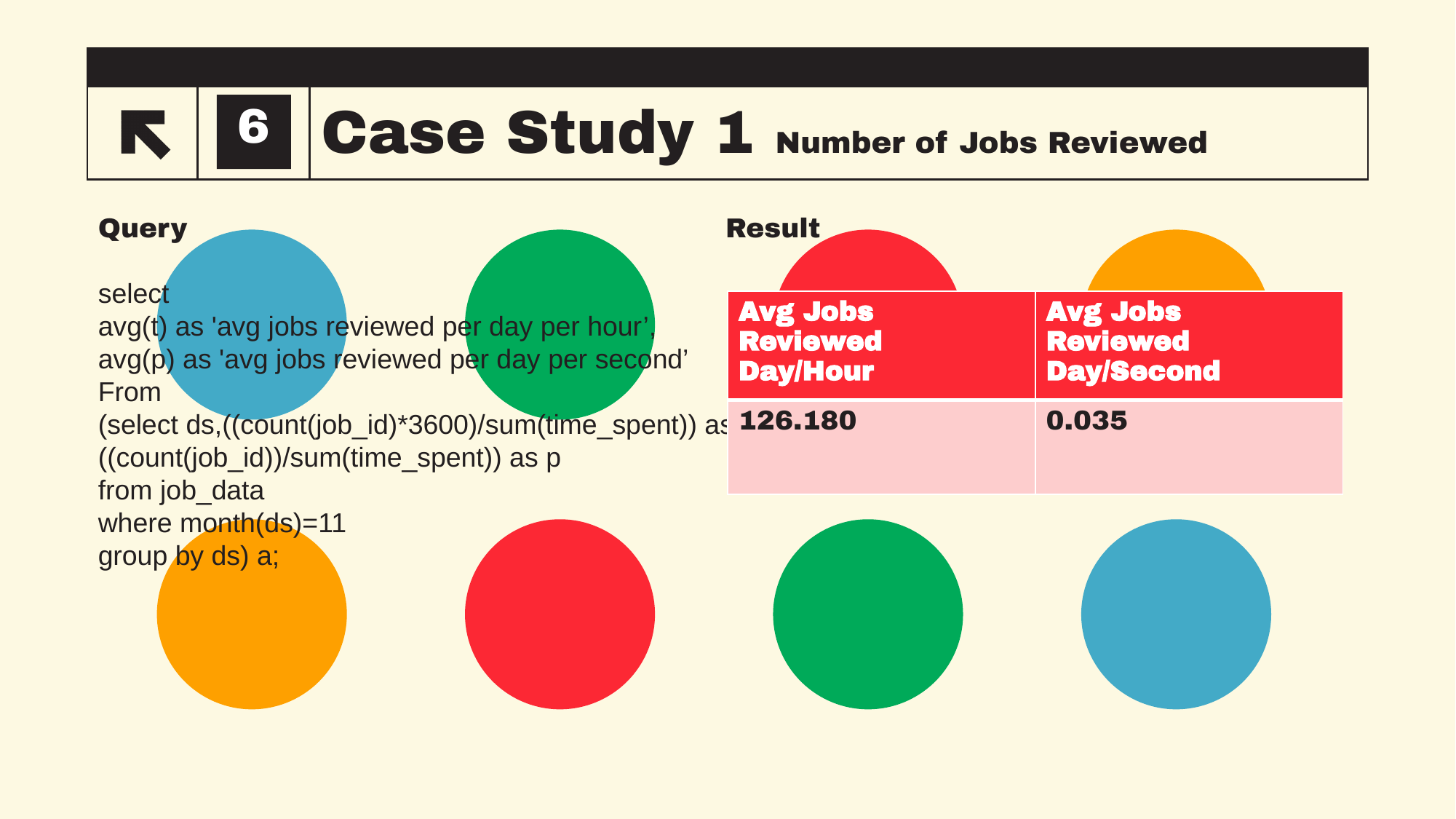

# Case Study 1 Number of Jobs Reviewed
6
6
Query					         Result

select
avg(t) as 'avg jobs reviewed per day per hour’,
avg(p) as 'avg jobs reviewed per day per second’
From
(select ds,((count(job_id)*3600)/sum(time_spent)) as t,
((count(job_id))/sum(time_spent)) as p
from job_data
where month(ds)=11
group by ds) a;
| Avg Jobs Reviewed Day/Hour | Avg Jobs Reviewed Day/Second |
| --- | --- |
| 126.180 | 0.035 |